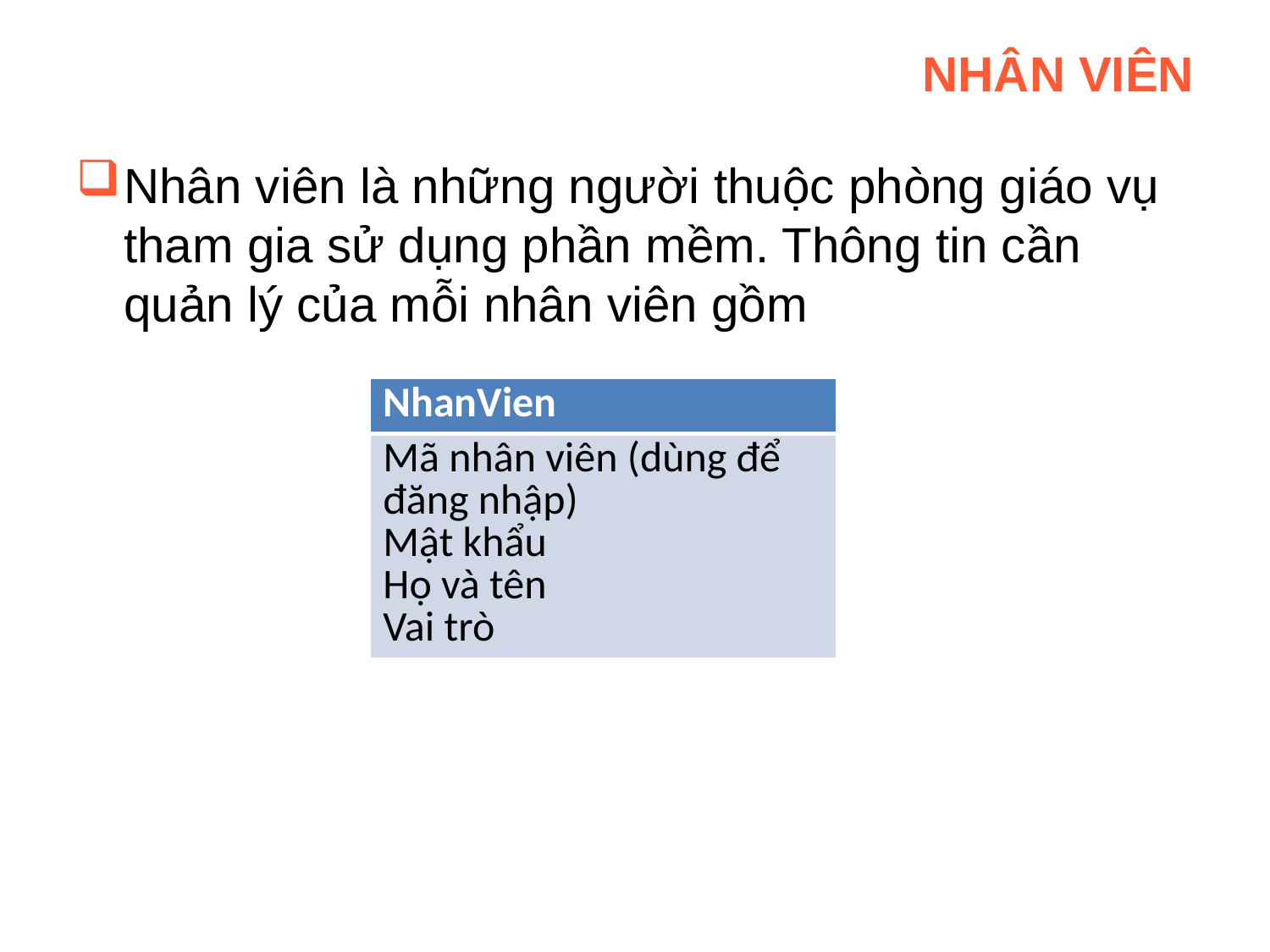

# Nhân viên
Nhân viên là những người thuộc phòng giáo vụ tham gia sử dụng phần mềm. Thông tin cần quản lý của mỗi nhân viên gồm

| NhanVien |
| --- |
| Mã nhân viên (dùng để đăng nhập) Mật khẩu Họ và tên Vai trò |